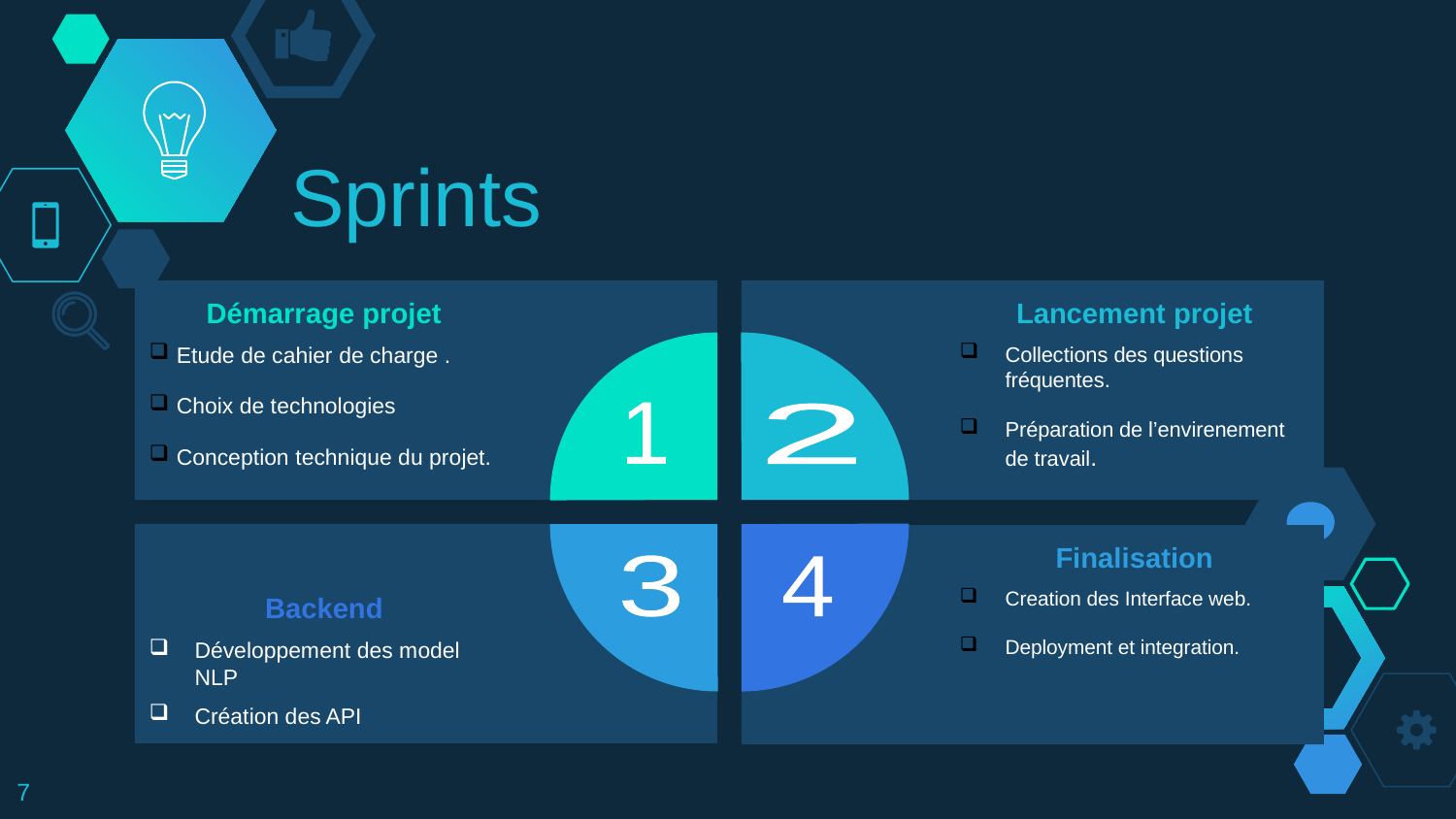

# Sprints
Démarrage projet
Etude de cahier de charge .
Choix de technologies
Conception technique du projet.
Lancement projet
Collections des questions fréquentes.
Préparation de l’envirenement de travail.

1
2
Backend
Développement des model NLP
Création des API
Finalisation
Creation des Interface web.
Deployment et integration.
3
4
7